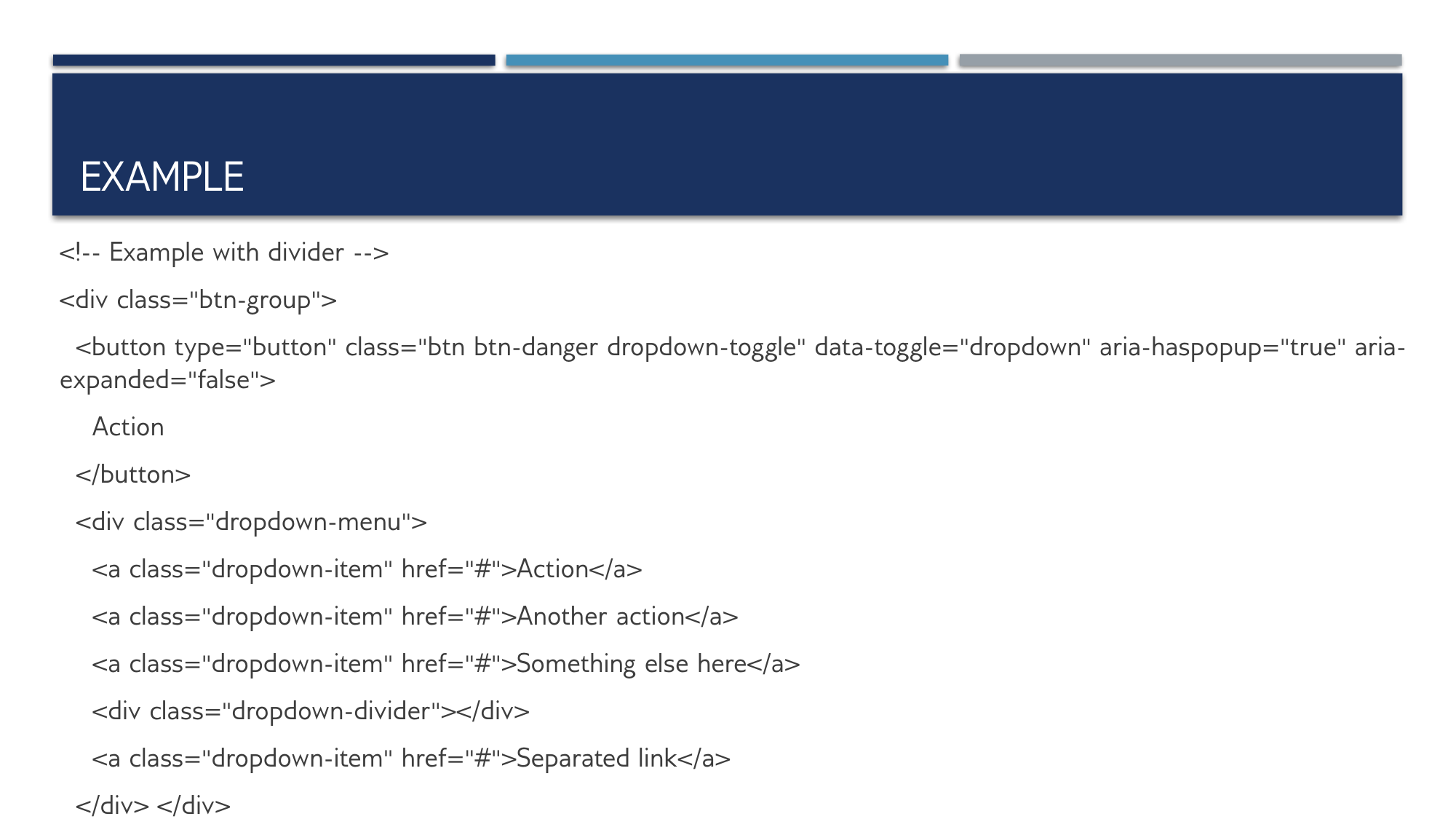

# Example
<!-- Example with divider -->
<div class="btn-group">
  <button type="button" class="btn btn-danger dropdown-toggle" data-toggle="dropdown" aria-haspopup="true" aria-expanded="false">
    Action
  </button>
  <div class="dropdown-menu">
    <a class="dropdown-item" href="#">Action</a>
    <a class="dropdown-item" href="#">Another action</a>
    <a class="dropdown-item" href="#">Something else here</a>
    <div class="dropdown-divider"></div>
    <a class="dropdown-item" href="#">Separated link</a>
  </div> </div>